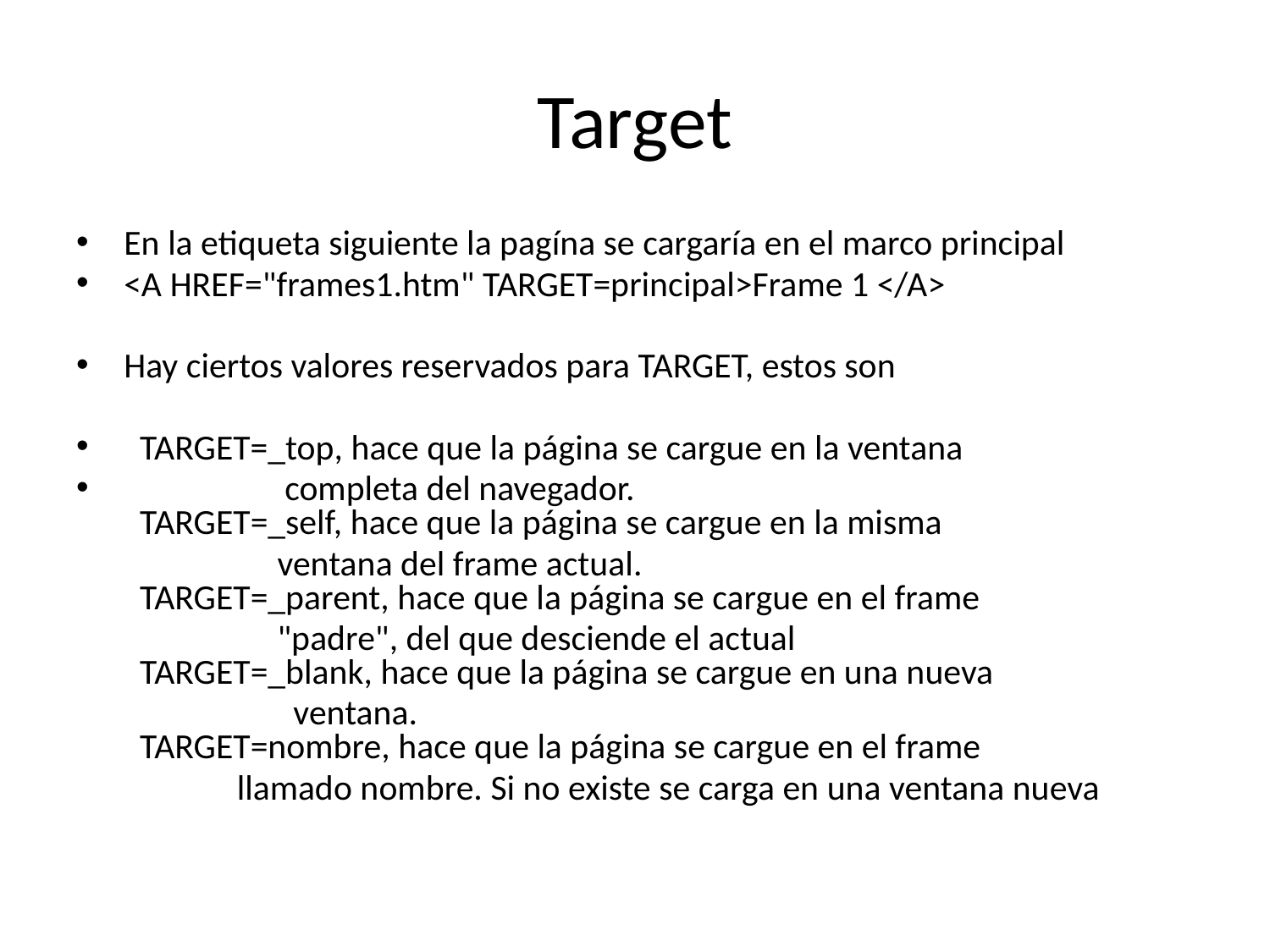

# Target
En la etiqueta siguiente la pagína se cargaría en el marco principal
<A HREF="frames1.htm" TARGET=principal>Frame 1 </A>

Hay ciertos valores reservados para TARGET, estos son

  TARGET=_top, hace que la página se cargue en la ventana
                    completa del navegador.
  TARGET=_self, hace que la página se cargue en la misma
                         ventana del frame actual.
  TARGET=_parent, hace que la página se cargue en el frame
                         "padre", del que desciende el actual
  TARGET=_blank, hace que la página se cargue en una nueva
                           ventana.
  TARGET=nombre, hace que la página se cargue en el frame
                    llamado nombre. Si no existe se carga en una ventana nueva